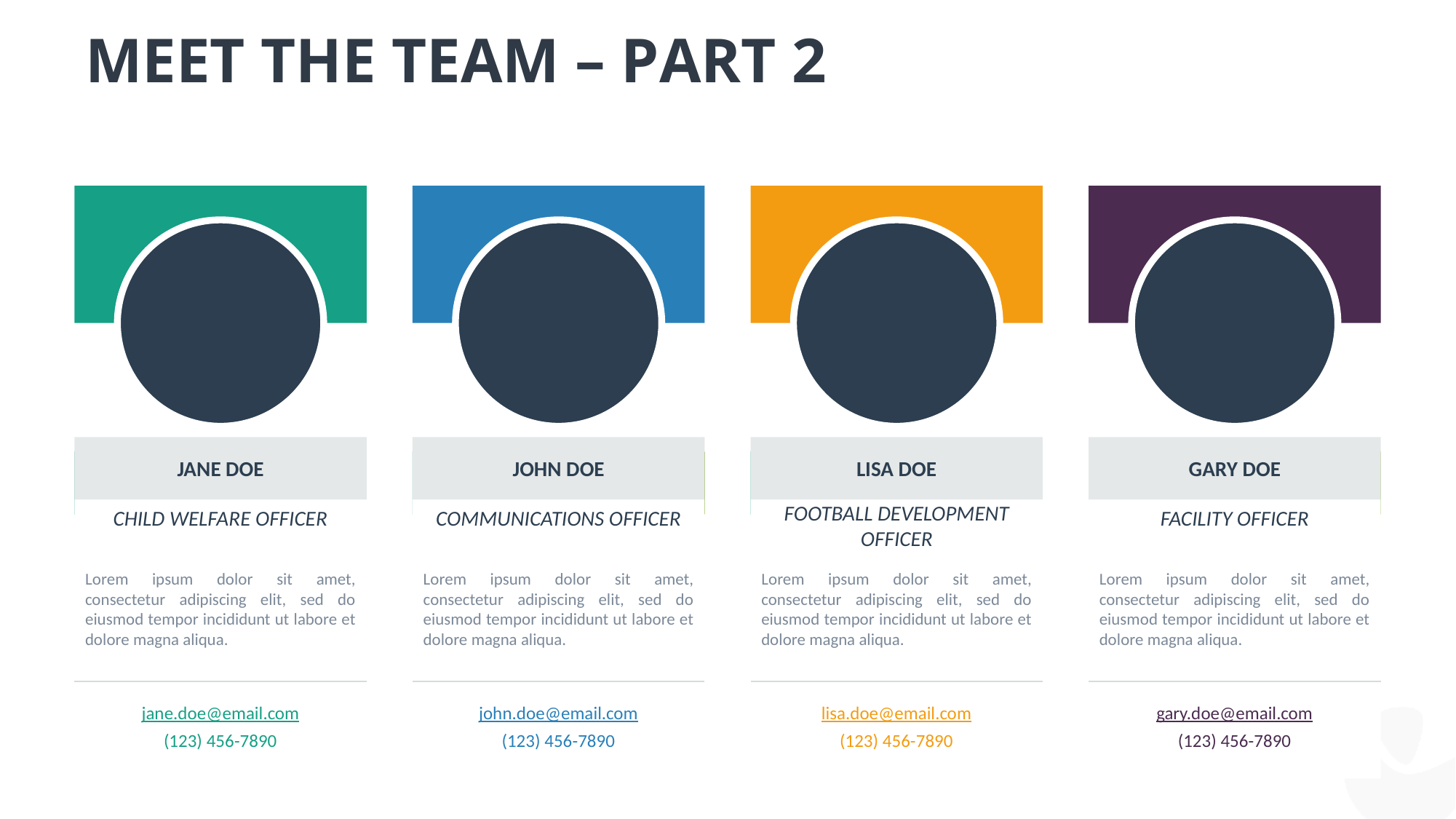

# Meet the Team – Part 2

Jane Doe
Jane Doe
Child Welfare officer
Lorem ipsum dolor sit amet, consectetur adipiscing elit, sed do eiusmod tempor incididunt ut labore et dolore magna aliqua.
jane.doe@email.com
(123) 456-7890

John Doe
Jane Doe
Communications officer
Lorem ipsum dolor sit amet, consectetur adipiscing elit, sed do eiusmod tempor incididunt ut labore et dolore magna aliqua.
john.doe@email.com
(123) 456-7890

Lisa Doe
Jane Doe
Football development officer
Lorem ipsum dolor sit amet, consectetur adipiscing elit, sed do eiusmod tempor incididunt ut labore et dolore magna aliqua.
lisa.doe@email.com
(123) 456-7890

Gary Doe
Jane Doe
Facility Officer
Lorem ipsum dolor sit amet, consectetur adipiscing elit, sed do eiusmod tempor incididunt ut labore et dolore magna aliqua.
gary.doe@email.com
(123) 456-7890